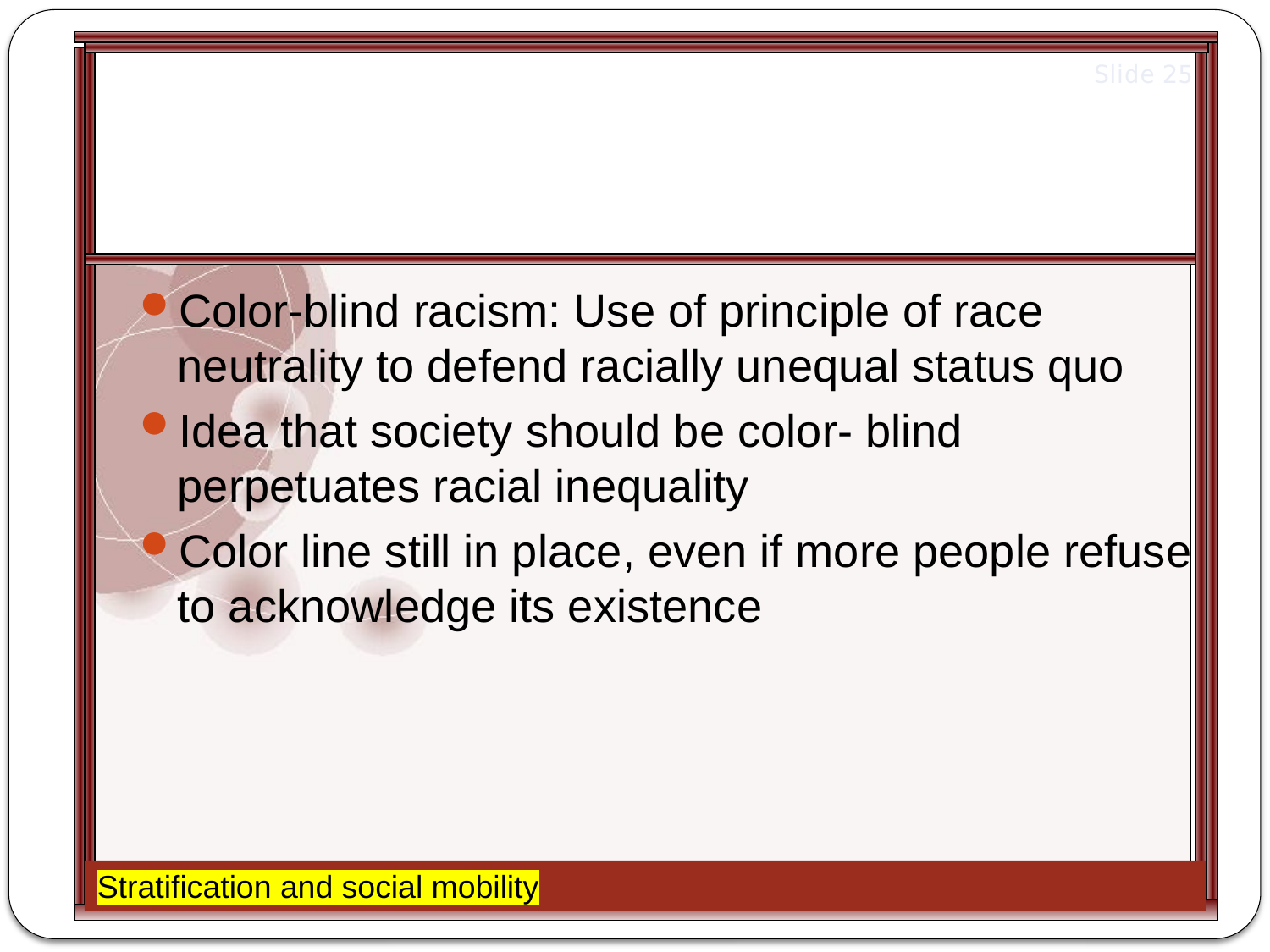

#
Color-blind racism: Use of principle of race neutrality to defend racially unequal status quo
Idea that society should be color- blind perpetuates racial inequality
Color line still in place, even if more people refuse to acknowledge its existence
Stratification and social mobility